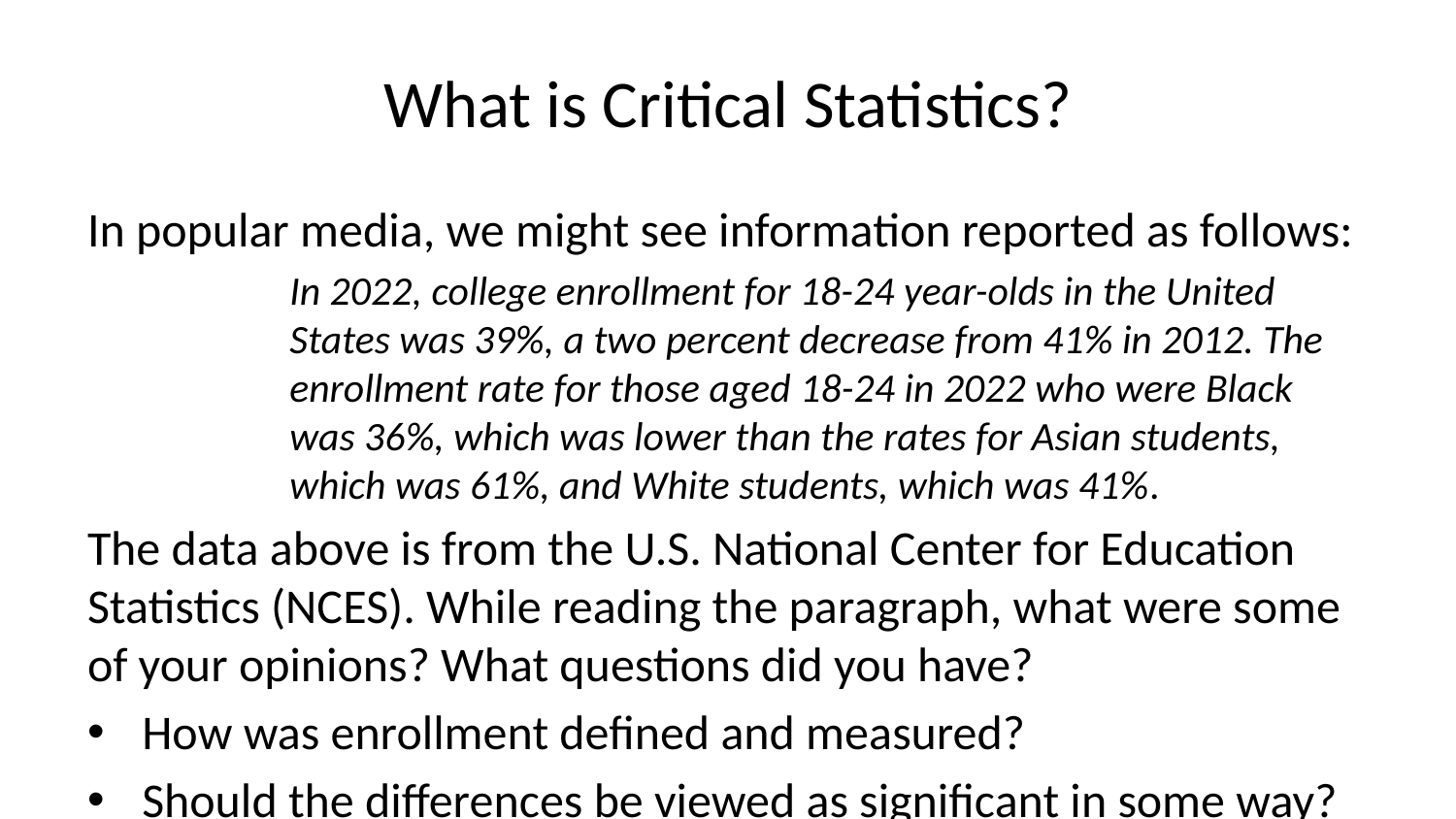

# What is Critical Statistics?
In popular media, we might see information reported as follows:
In 2022, college enrollment for 18-24 year-olds in the United States was 39%, a two percent decrease from 41% in 2012. The enrollment rate for those aged 18-24 in 2022 who were Black was 36%, which was lower than the rates for Asian students, which was 61%, and White students, which was 41%.
The data above is from the U.S. National Center for Education Statistics (NCES). While reading the paragraph, what were some of your opinions? What questions did you have?
How was enrollment defined and measured?
Should the differences be viewed as significant in some way?
Do the percents mean that some students are less likely to go to college?